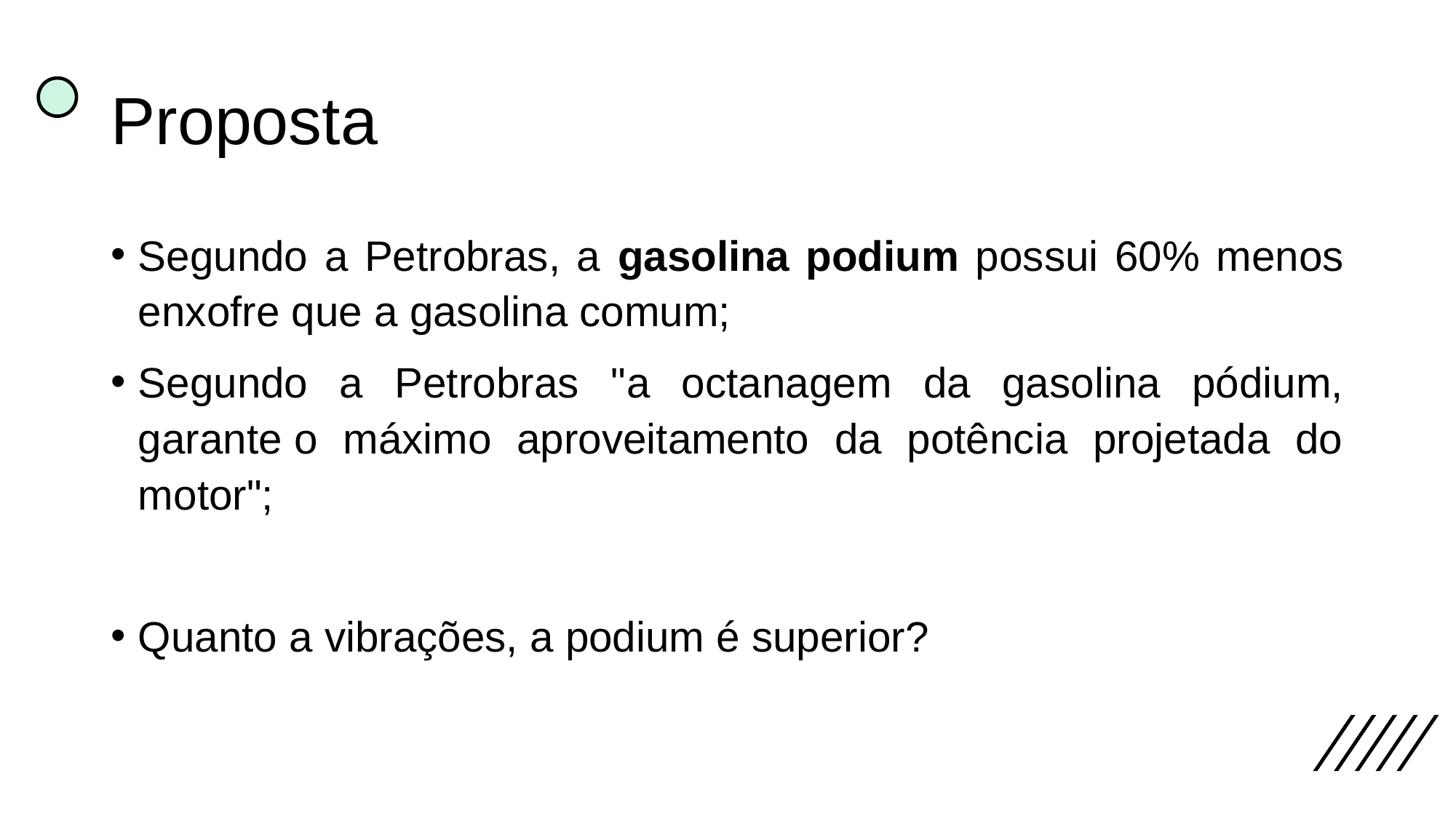

# Proposta
Segundo a Petrobras, a gasolina podium possui 60% menos enxofre que a gasolina comum;
Segundo a Petrobras "a octanagem da gasolina pódium, garante o máximo aproveitamento da potência projetada do motor";

Quanto a vibrações, a podium é superior?